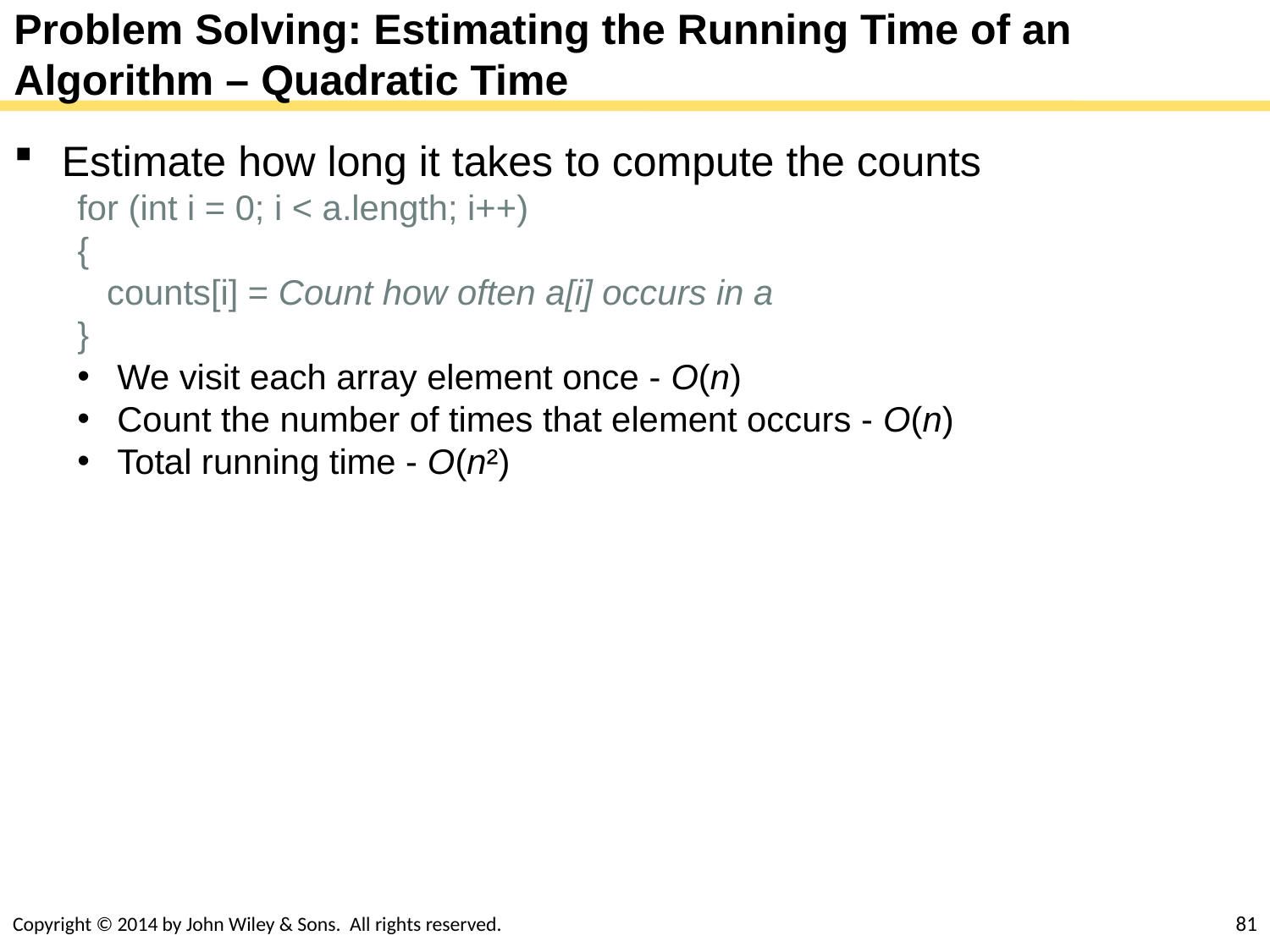

# Problem Solving: Estimating the Running Time of an Algorithm – Quadratic Time
Estimate how long it takes to compute the counts
for (int i = 0; i < a.length; i++)
{
   counts[i] = Count how often a[i] occurs in a
}
We visit each array element once - O(n)
Count the number of times that element occurs - O(n)
Total running time - O(n²)